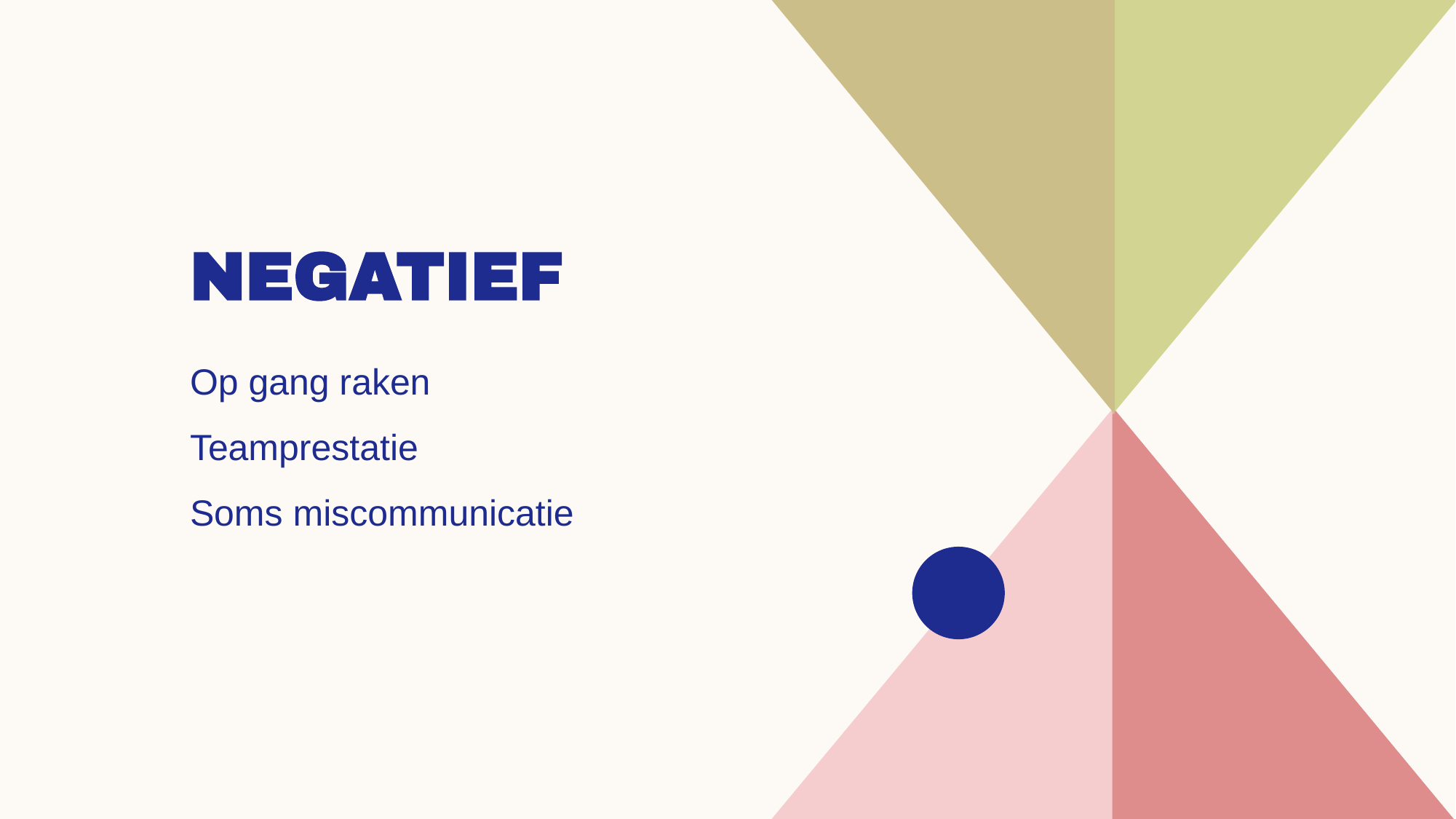

# Negatief
Op gang raken
Teamprestatie
Soms miscommunicatie